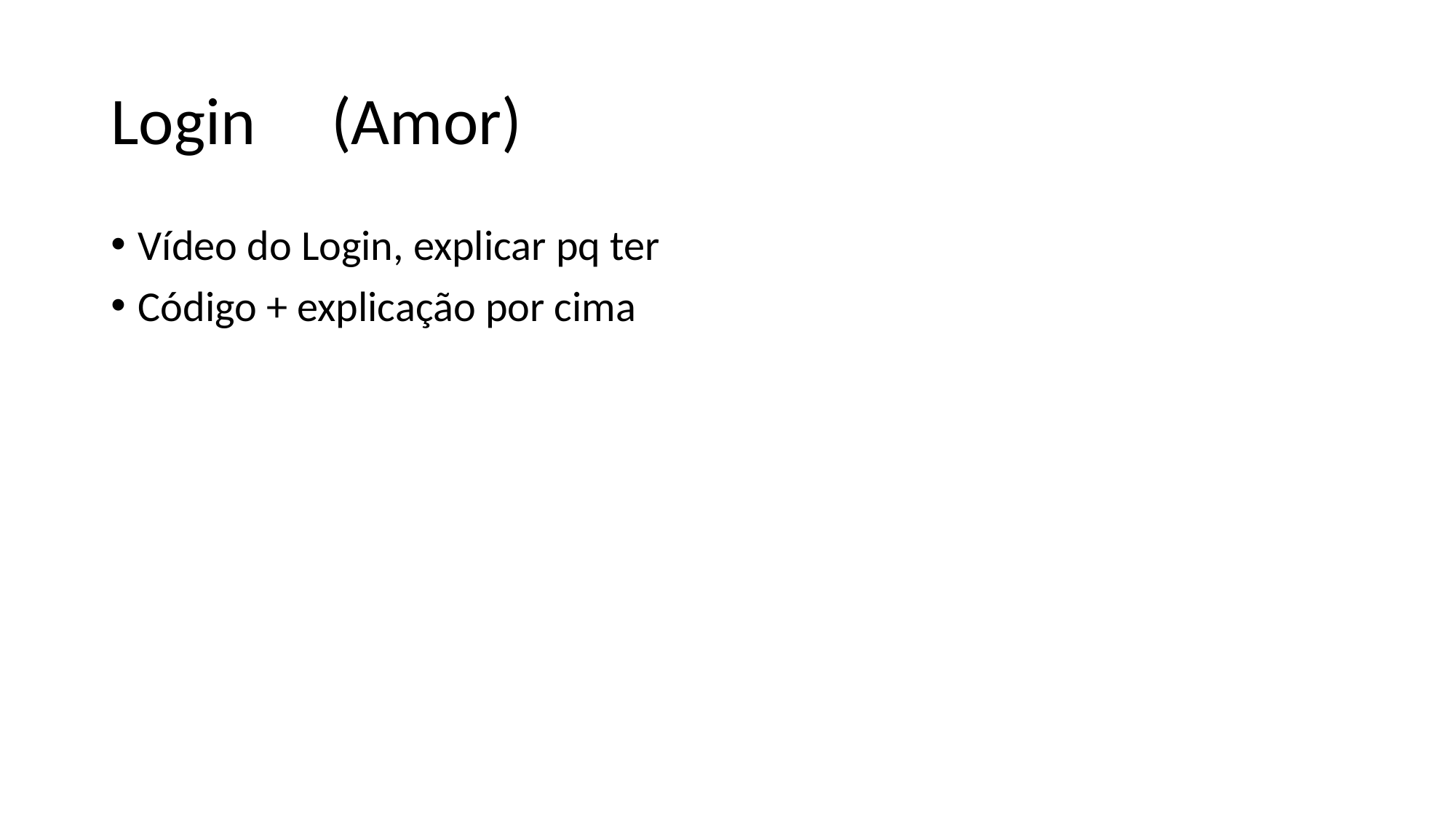

# Login     (Amor)
Vídeo do Login, explicar pq ter
Código + explicação por cima